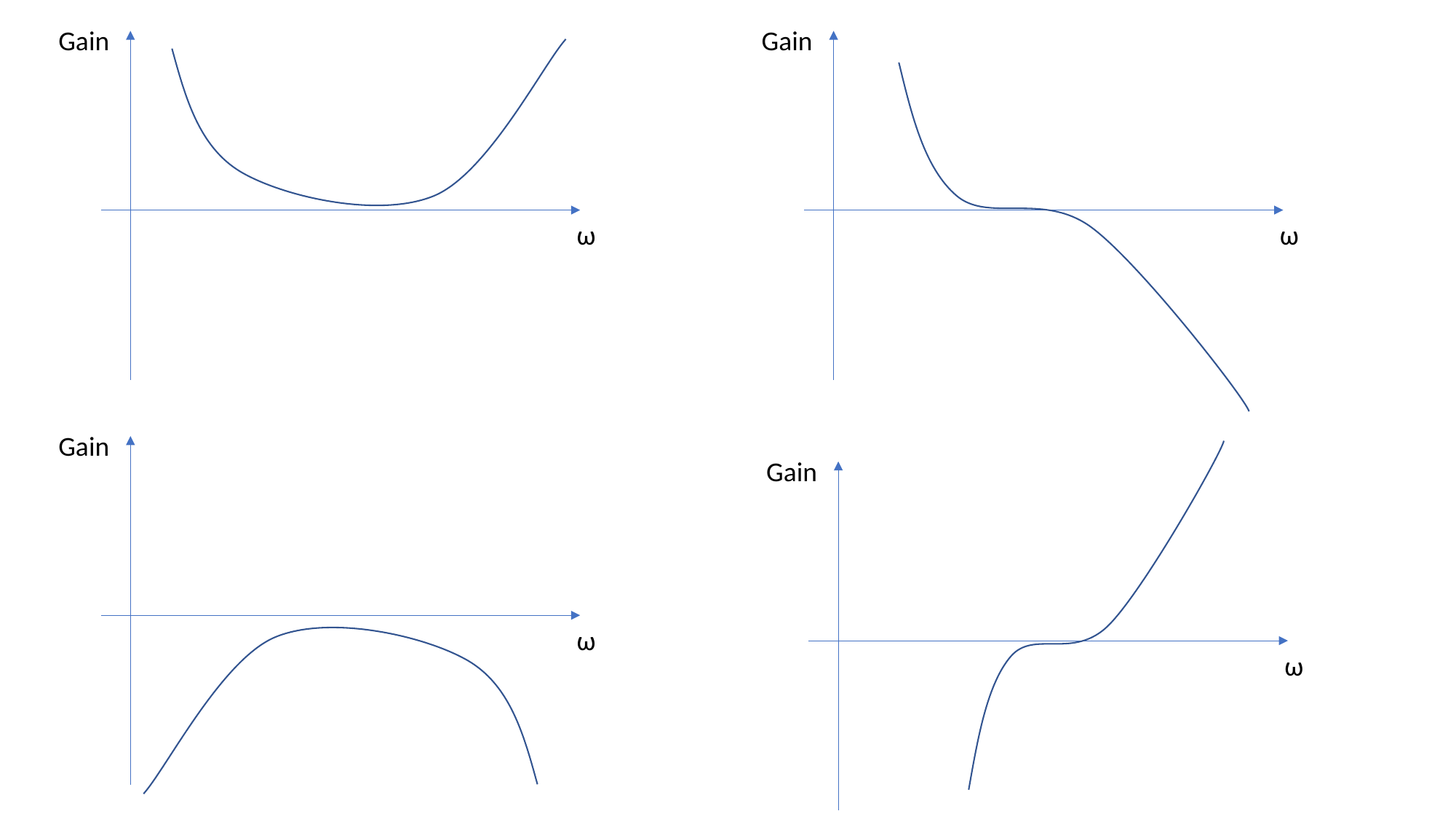

Gain
Gain

ω
ω
Gain

Gain
ω

ω